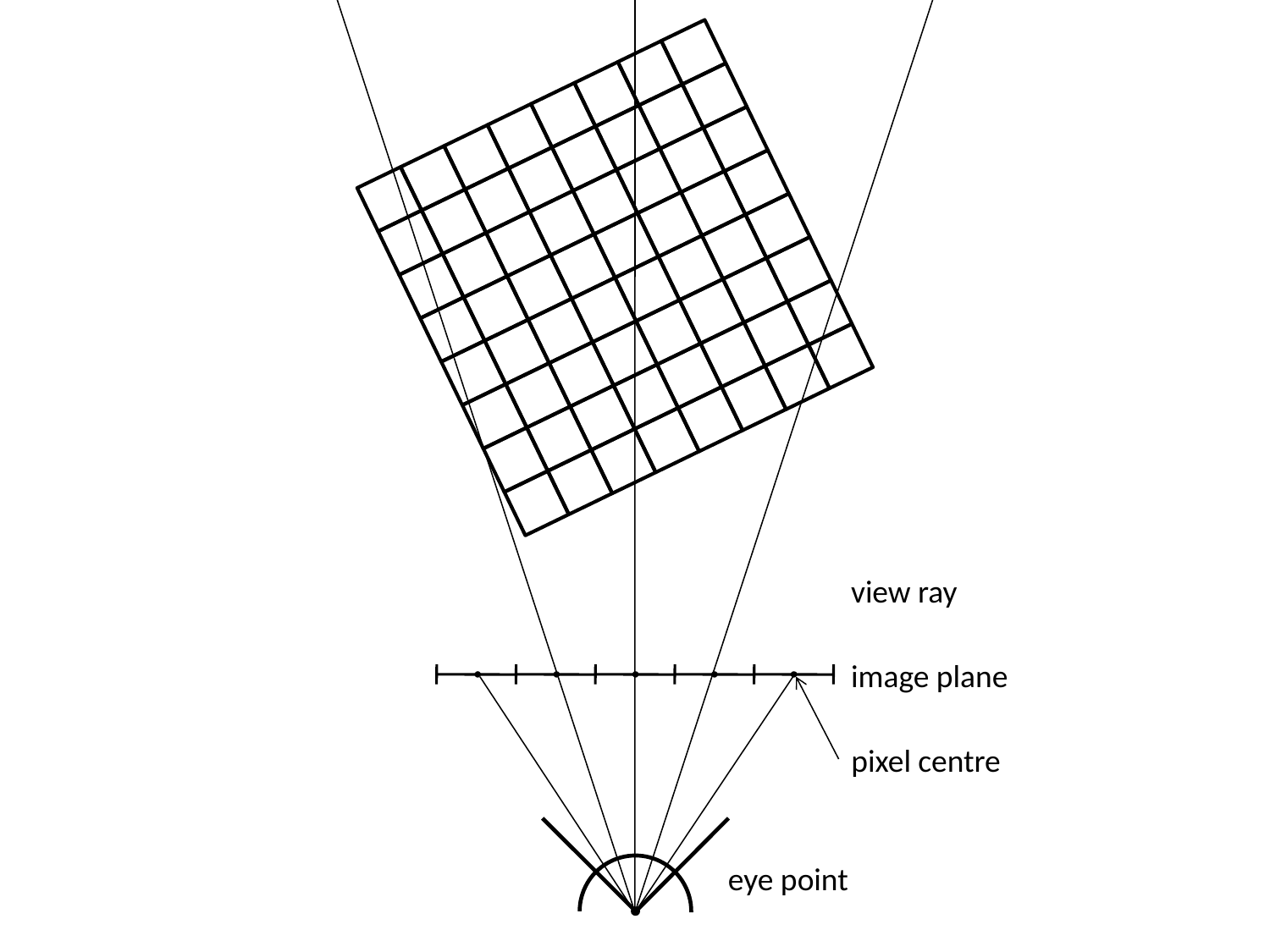

view ray
image plane

pixel centre

eye point